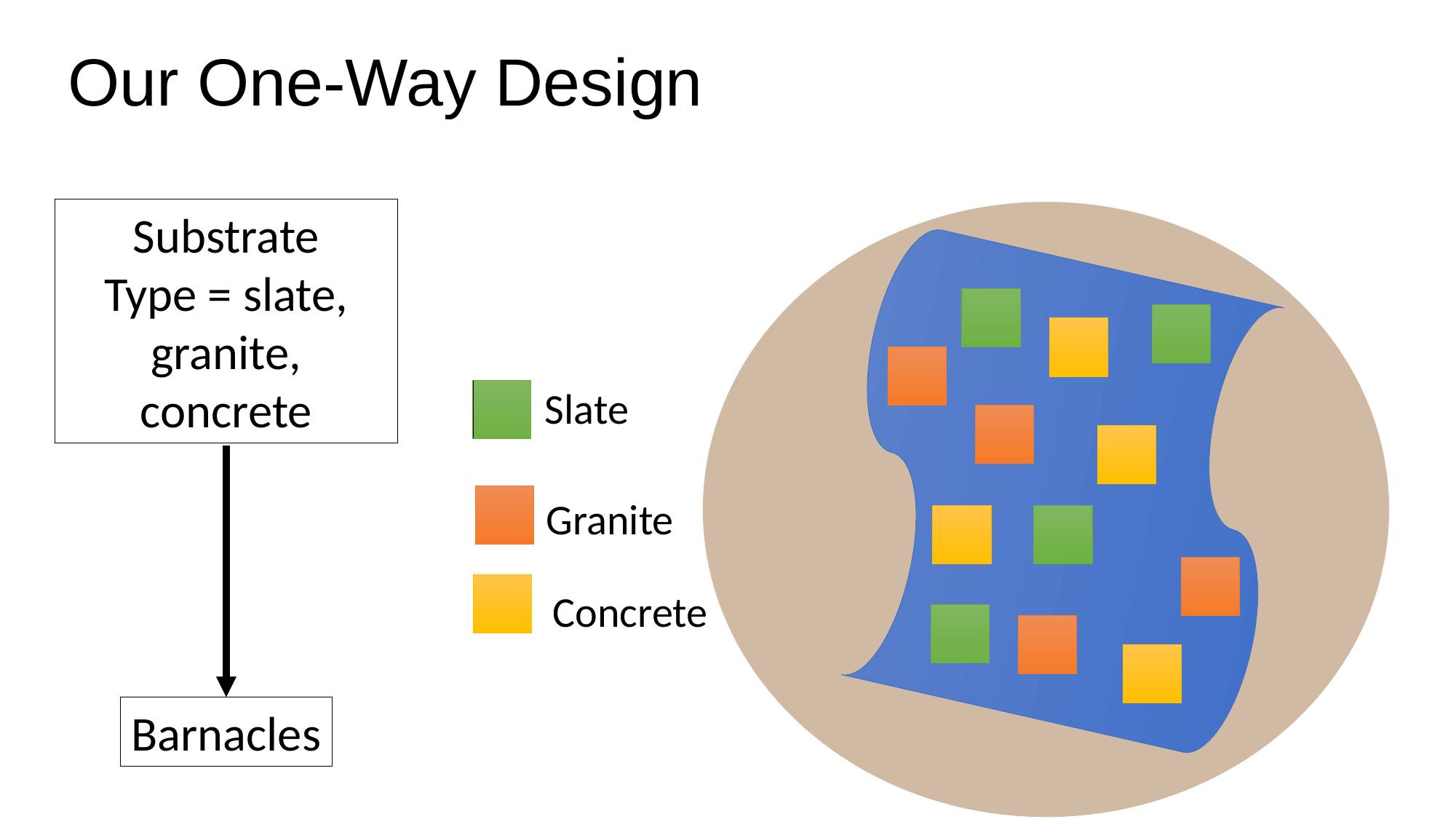

# Our One-Way Design
Substrate
Type = slate, granite, concrete

Slate

Granite

Concrete

Barnacles